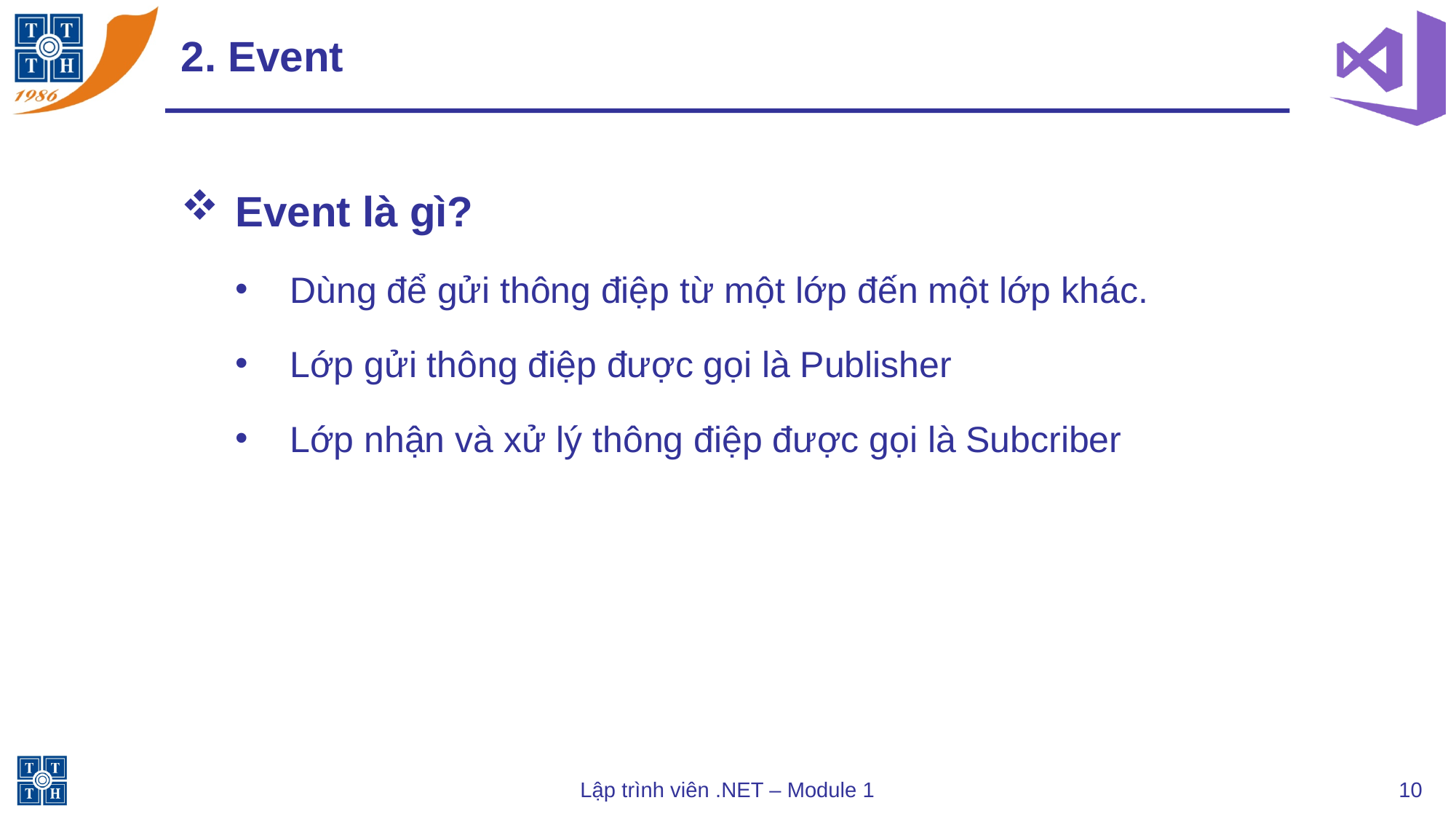

# 2. Event
Event là gì?
Dùng để gửi thông điệp từ một lớp đến một lớp khác.
Lớp gửi thông điệp được gọi là Publisher
Lớp nhận và xử lý thông điệp được gọi là Subcriber